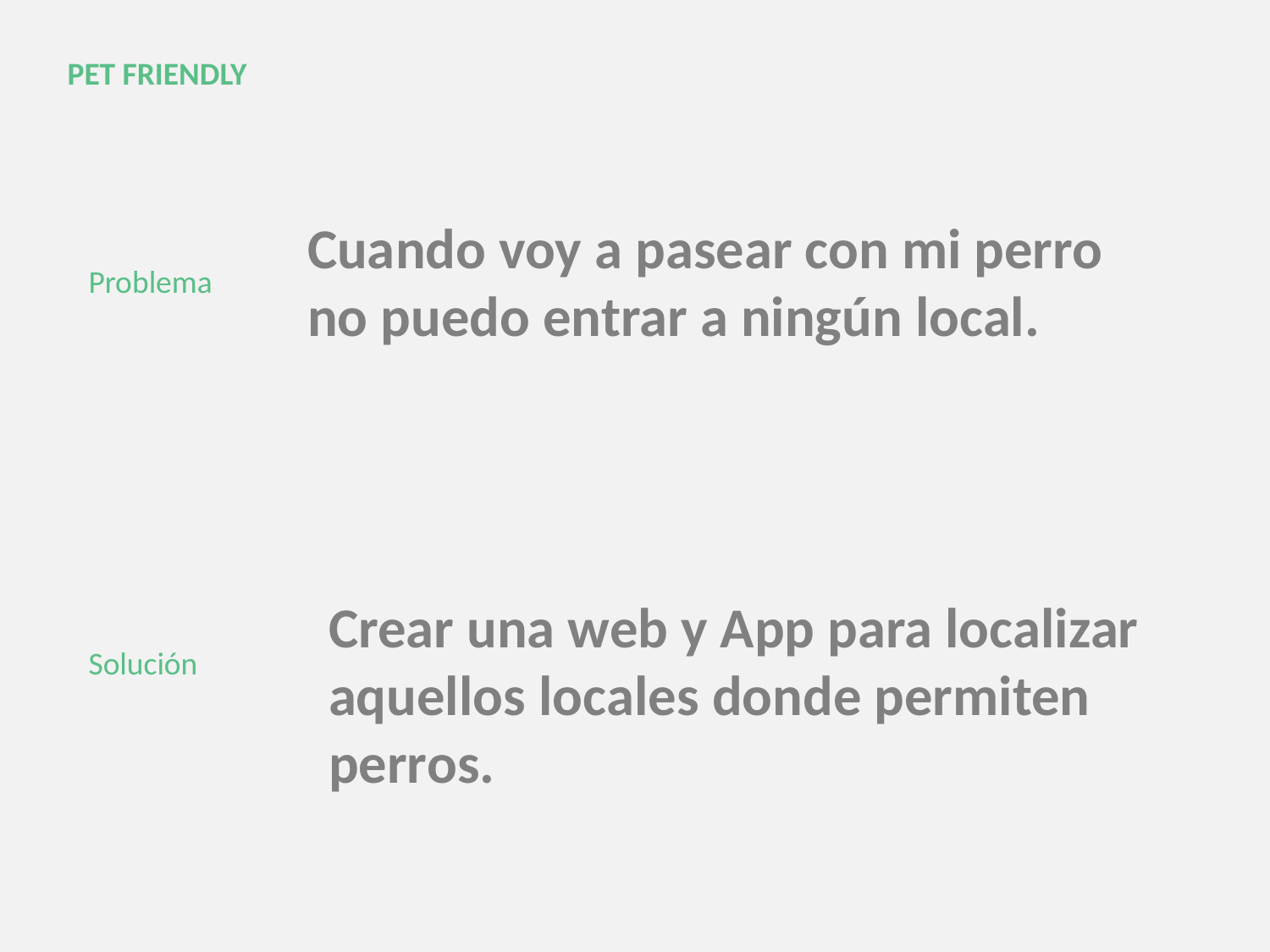

PET FRIENDLY
Cuando voy a pasear con mi perro no puedo entrar a ningún local.
Problema
Crear una web y App para localizar aquellos locales donde permiten perros.
Solución